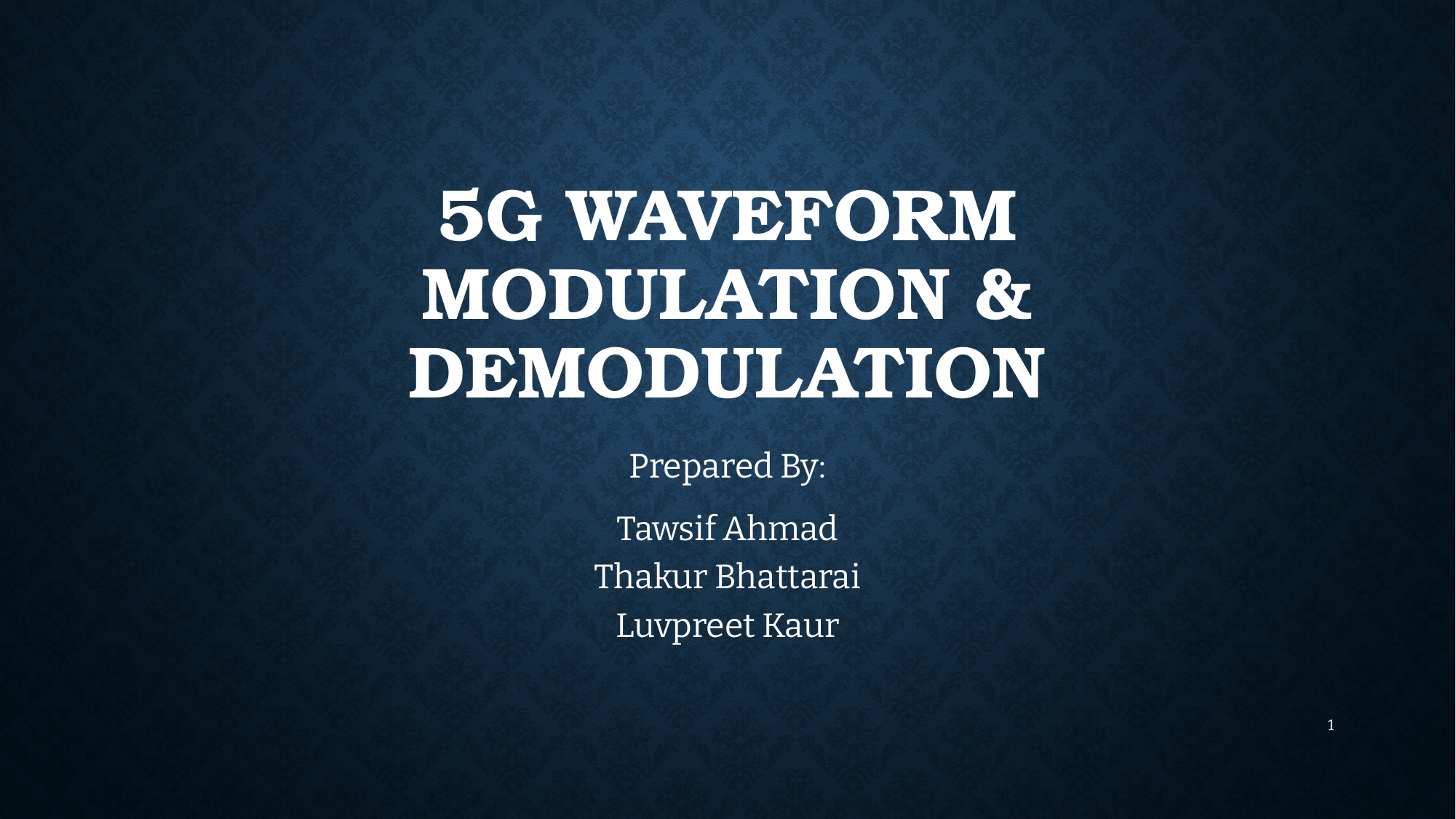

# 5G Waveform Modulation & Demodulation
Prepared By:
Tawsif Ahmad
Thakur Bhattarai
Luvpreet Kaur
1